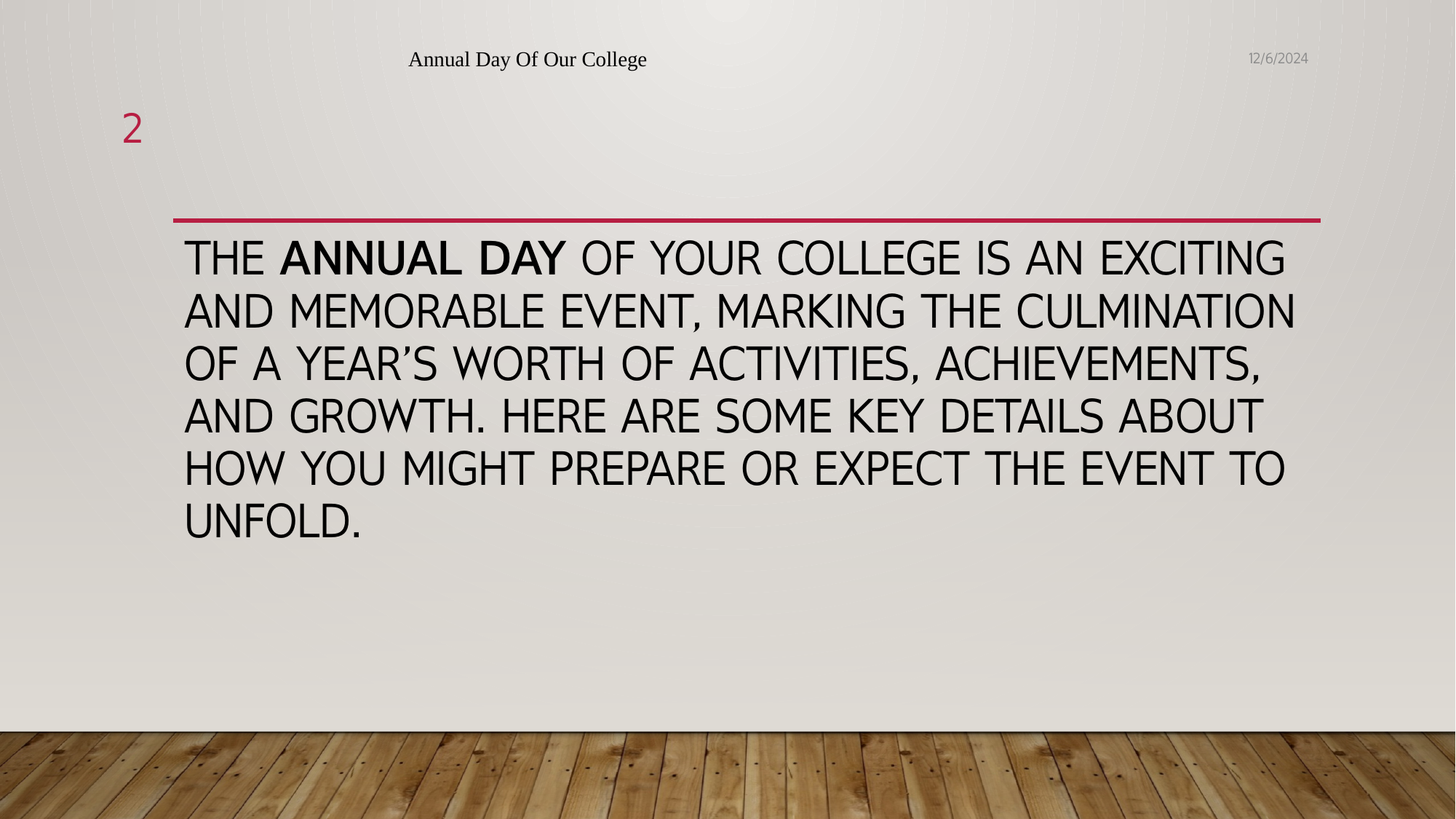

Annual Day Of Our College
12/6/2024
2
# The Annual Day of your college is an exciting and memorable event, marking the culmination of a year’s worth of activities, achievements, and growth. Here are some key details about how you might prepare or expect the event to unfold.